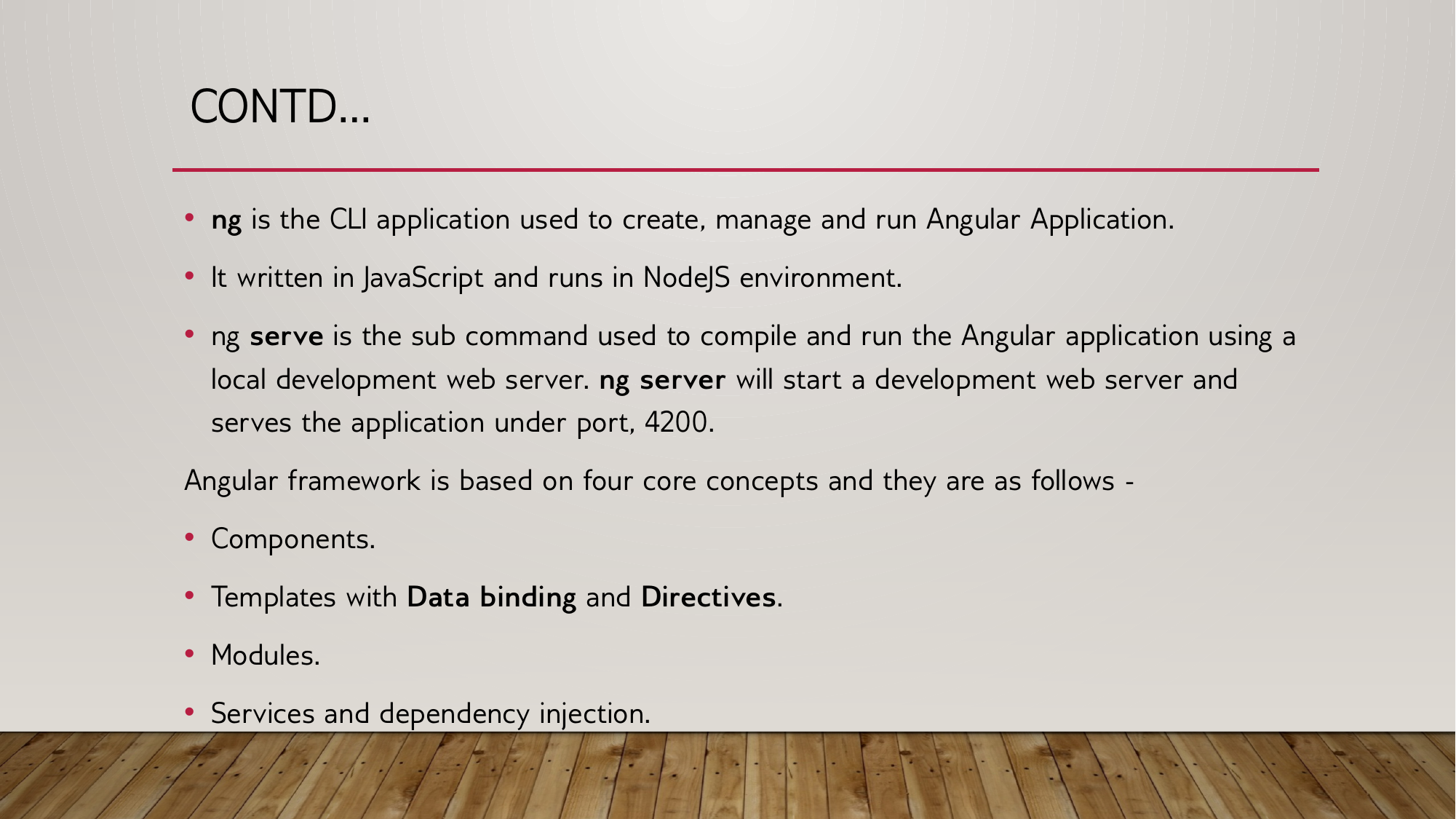

# Contd…
ng is the CLI application used to create, manage and run Angular Application.
It written in JavaScript and runs in NodeJS environment.
ng serve is the sub command used to compile and run the Angular application using a local development web server. ng server will start a development web server and serves the application under port, 4200.
Angular framework is based on four core concepts and they are as follows −
Components.
Templates with Data binding and Directives.
Modules.
Services and dependency injection.